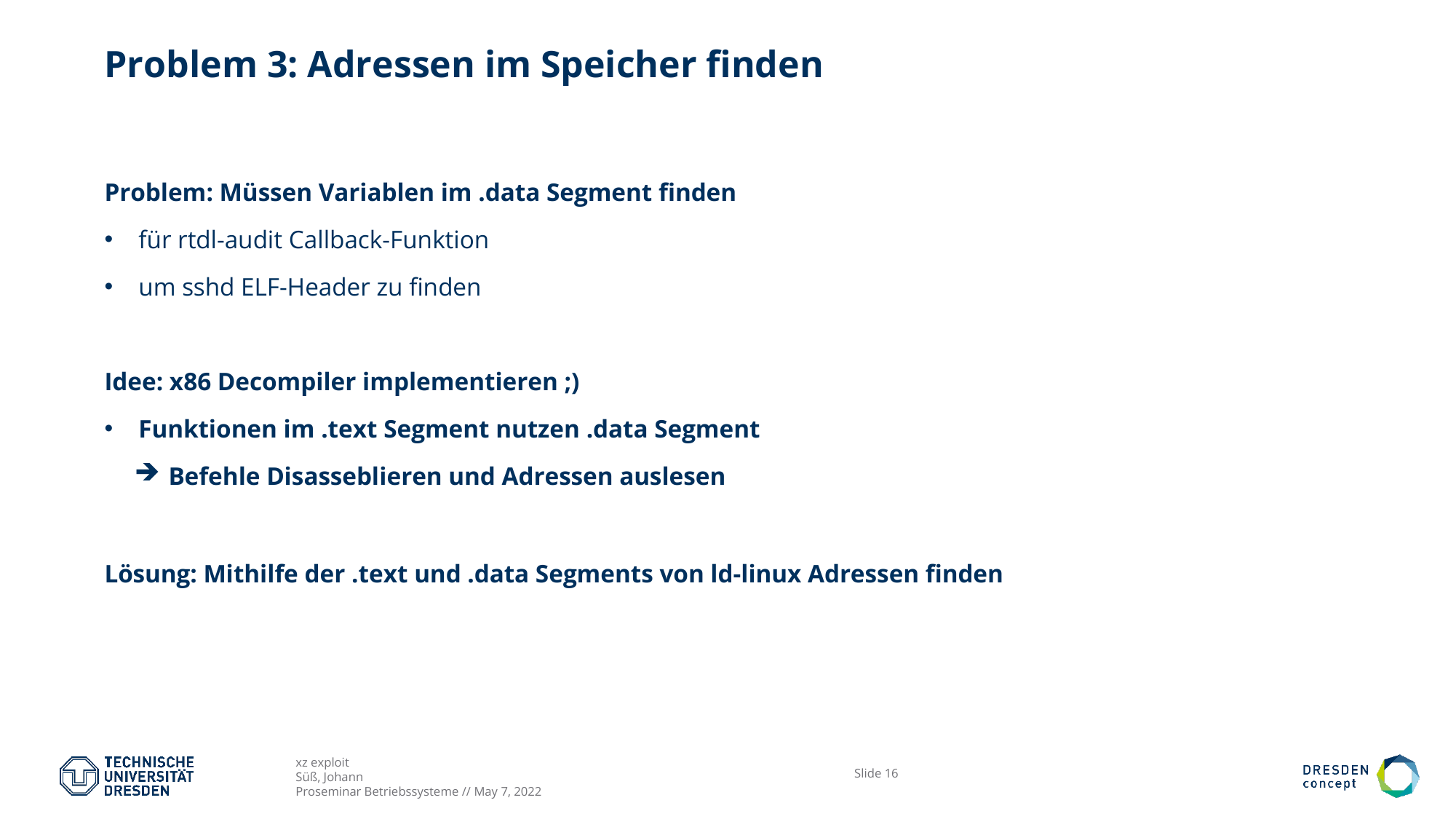

# Problem 3: Adressen im Speicher finden
Problem: Müssen Variablen im .data Segment finden
für rtdl-audit Callback-Funktion
um sshd ELF-Header zu finden

Idee: x86 Decompiler implementieren ;)
Funktionen im .text Segment nutzen .data Segment
Befehle Disasseblieren und Adressen auslesen

Lösung: Mithilfe der .text und .data Segments von ld-linux Adressen finden